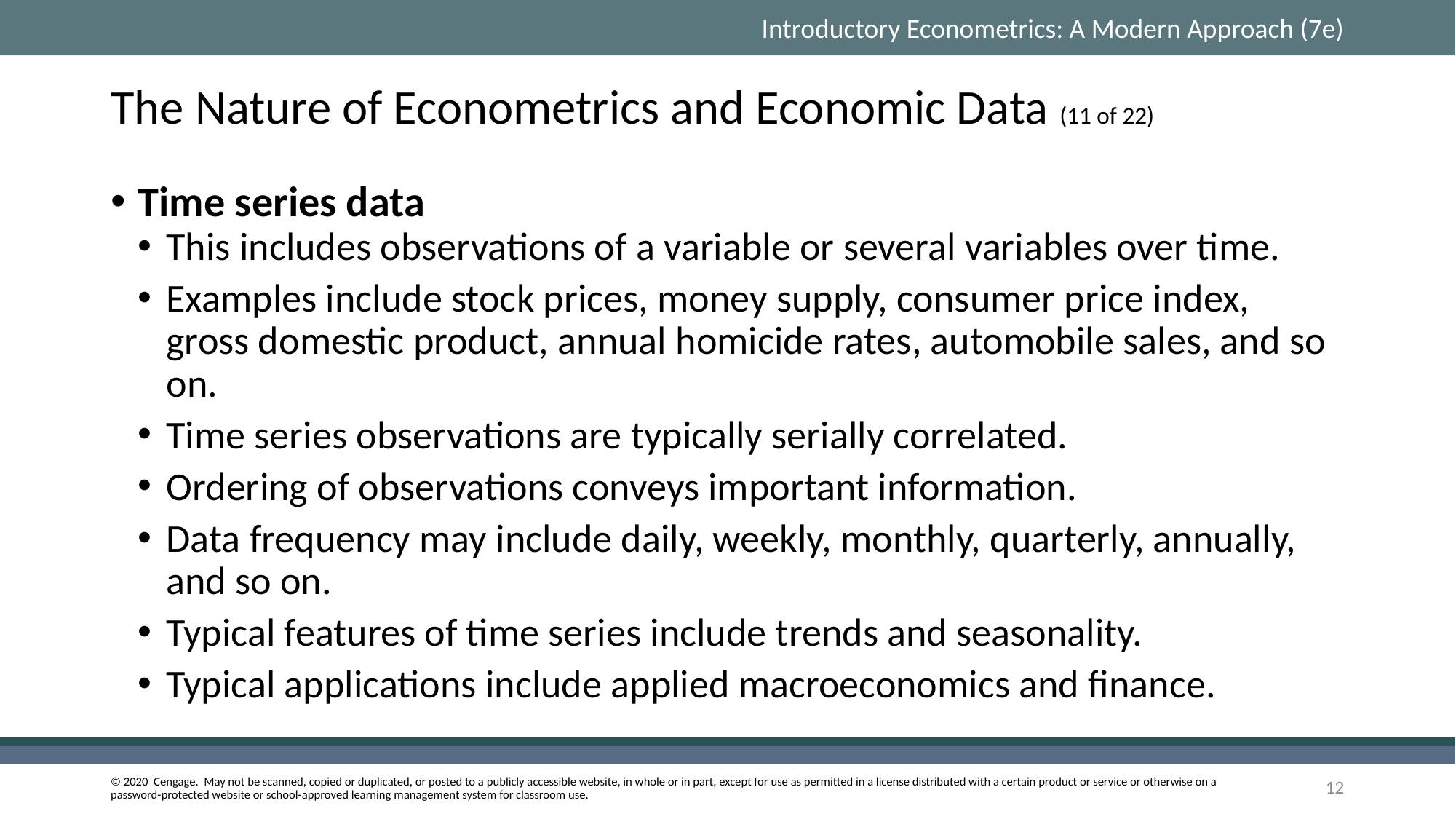

# The Nature of Econometrics and Economic Data (11 of 22)
Time series data
This includes observations of a variable or several variables over time.
Examples include stock prices, money supply, consumer price index,  gross domestic product, annual homicide rates, automobile sales, and so on.
Time series observations are typically serially correlated.
Ordering of observations conveys important information.
Data frequency may include daily, weekly, monthly, quarterly, annually, and so on.
Typical features of time series include trends and seasonality.
Typical applications include applied macroeconomics and finance.
12